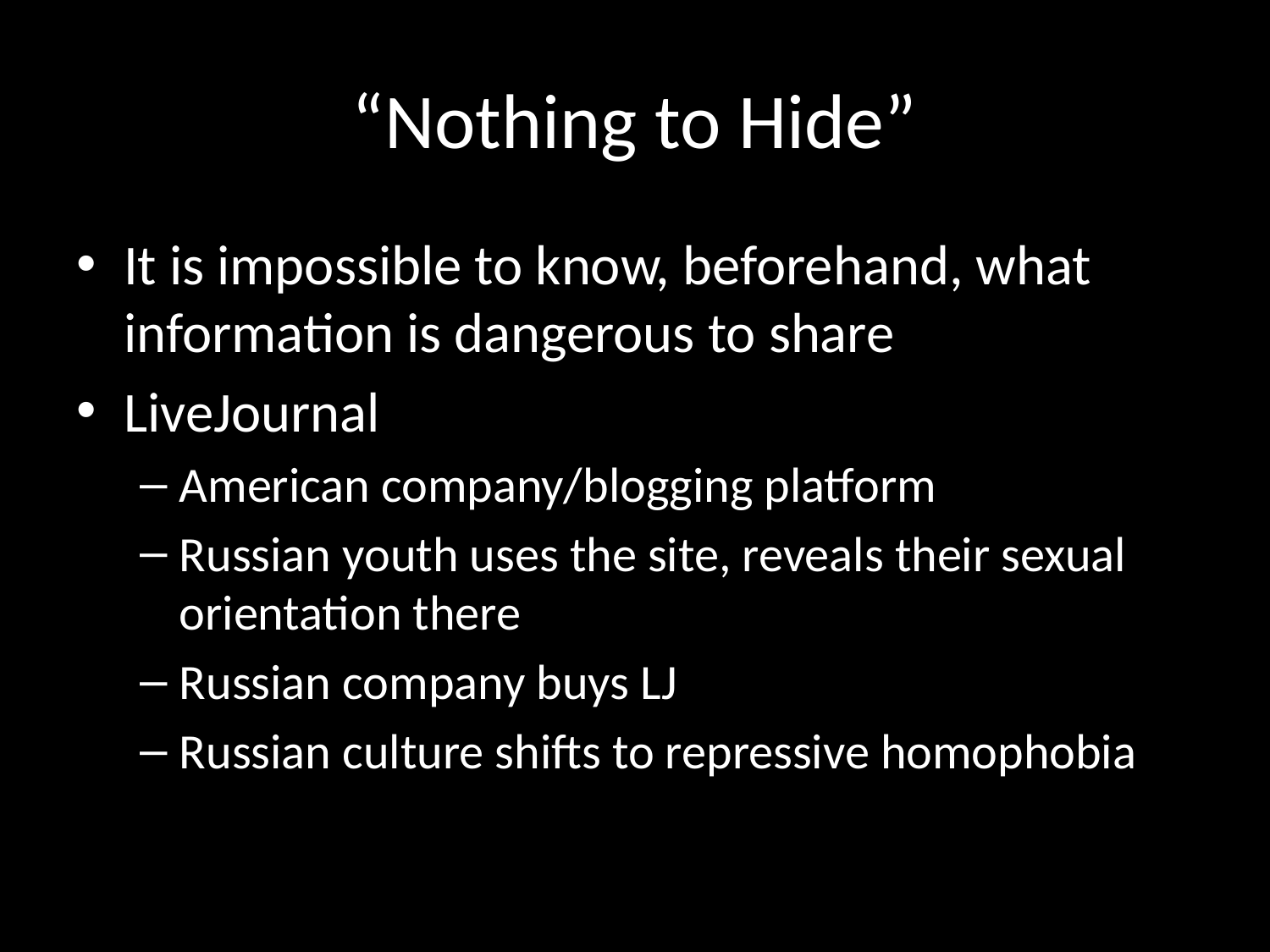

# “Nothing to Hide”
It is impossible to know, beforehand, what information is dangerous to share
LiveJournal
American company/blogging platform
Russian youth uses the site, reveals their sexual orientation there
Russian company buys LJ
Russian culture shifts to repressive homophobia